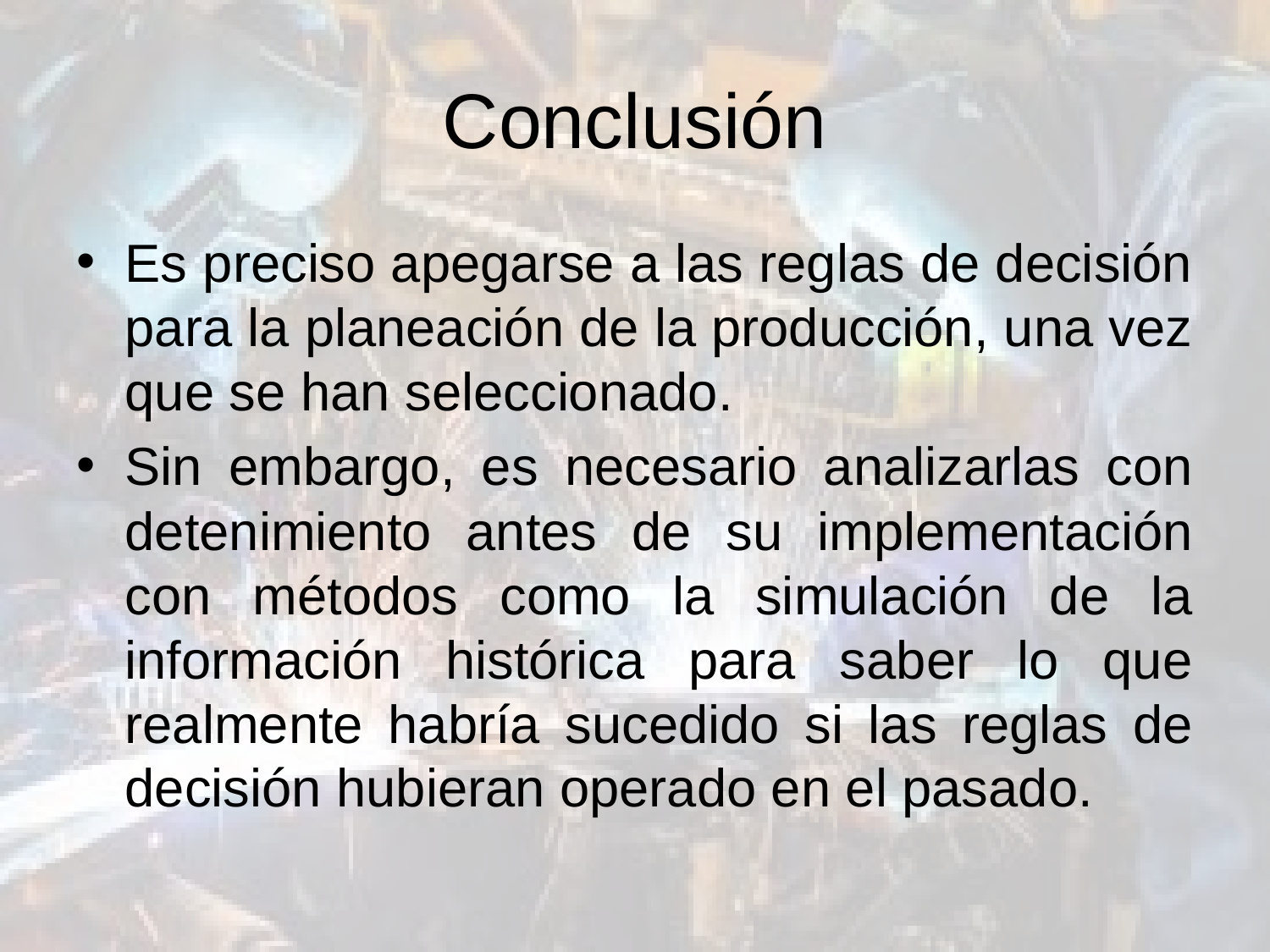

# Conclusión
Es preciso apegarse a las reglas de decisión para la planeación de la producción, una vez que se han seleccionado.
Sin embargo, es necesario analizarlas con detenimiento antes de su implementación con métodos como la simulación de la información histórica para saber lo que realmente habría sucedido si las reglas de decisión hubieran operado en el pasado.